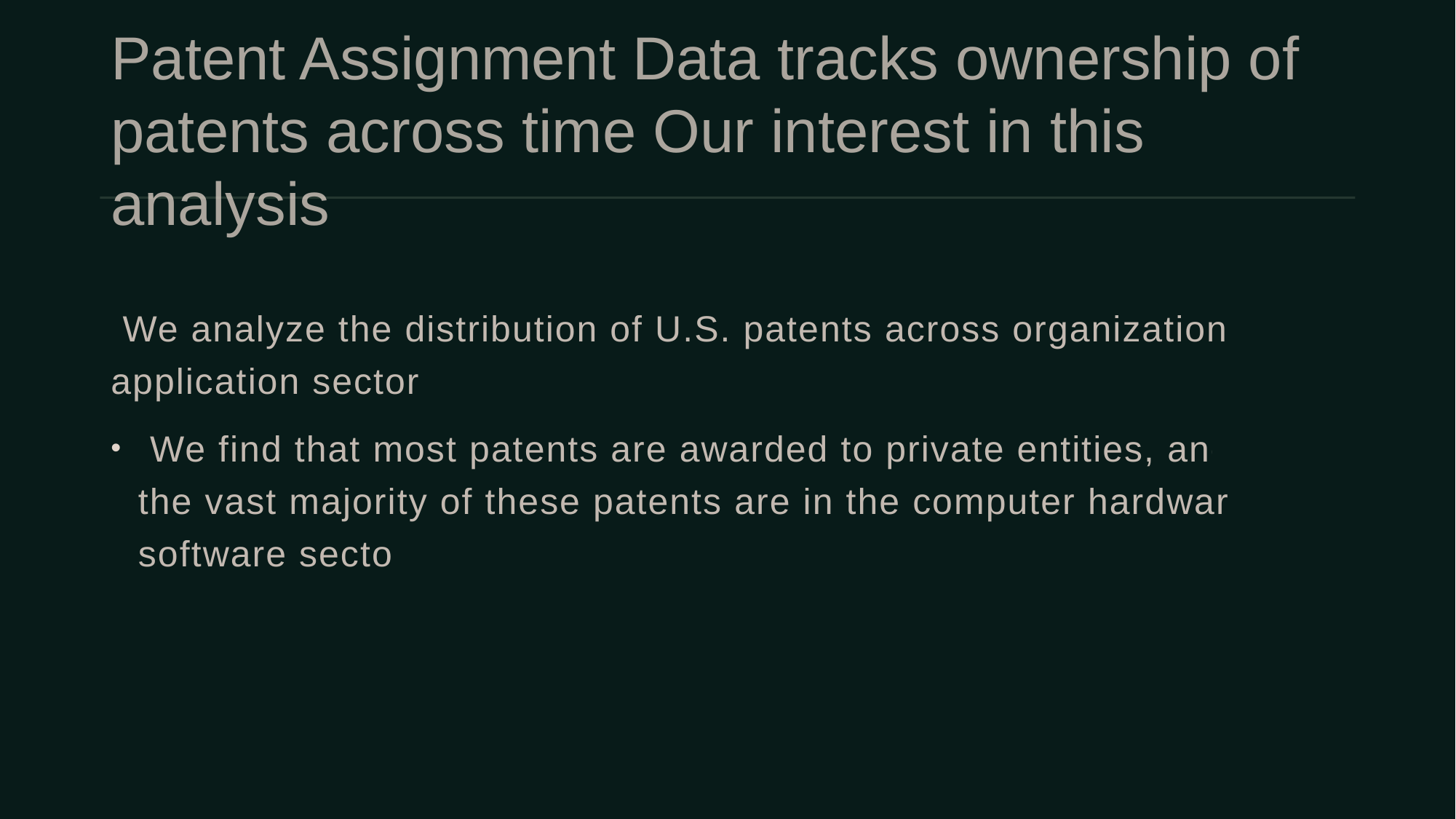

# Patent Assignment Data tracks ownership of patents across time Our interest in this analysis
 We analyze the distribution of U.S. patents across organizations and application sectors.
 We find that most patents are awarded to private entities, and that the vast majority of these patents are in the computer hardware and software sector.